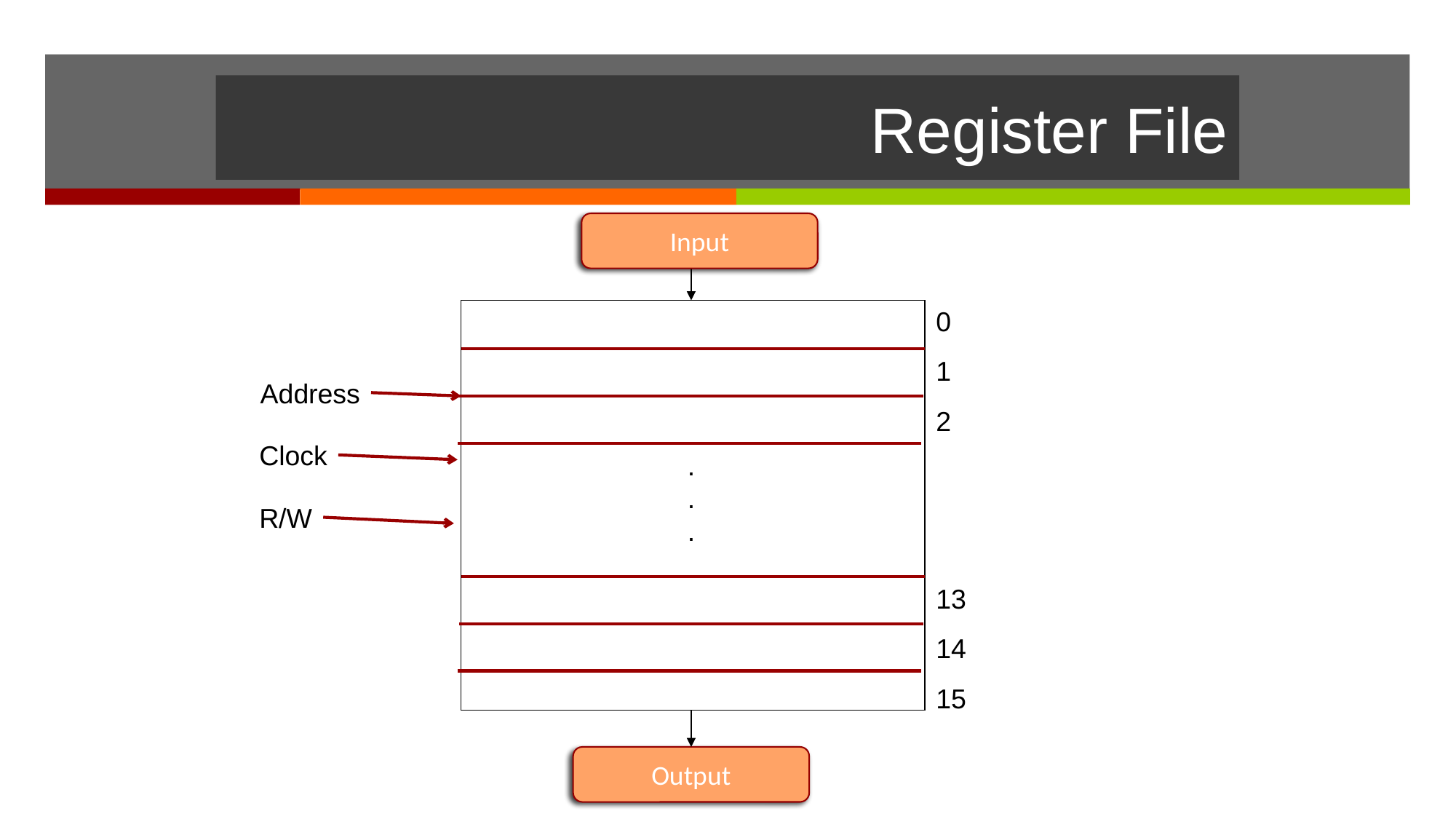

# Register File
Input
0

1
Address
2
Clock
.
.
.
R/W
13
14
15
Output